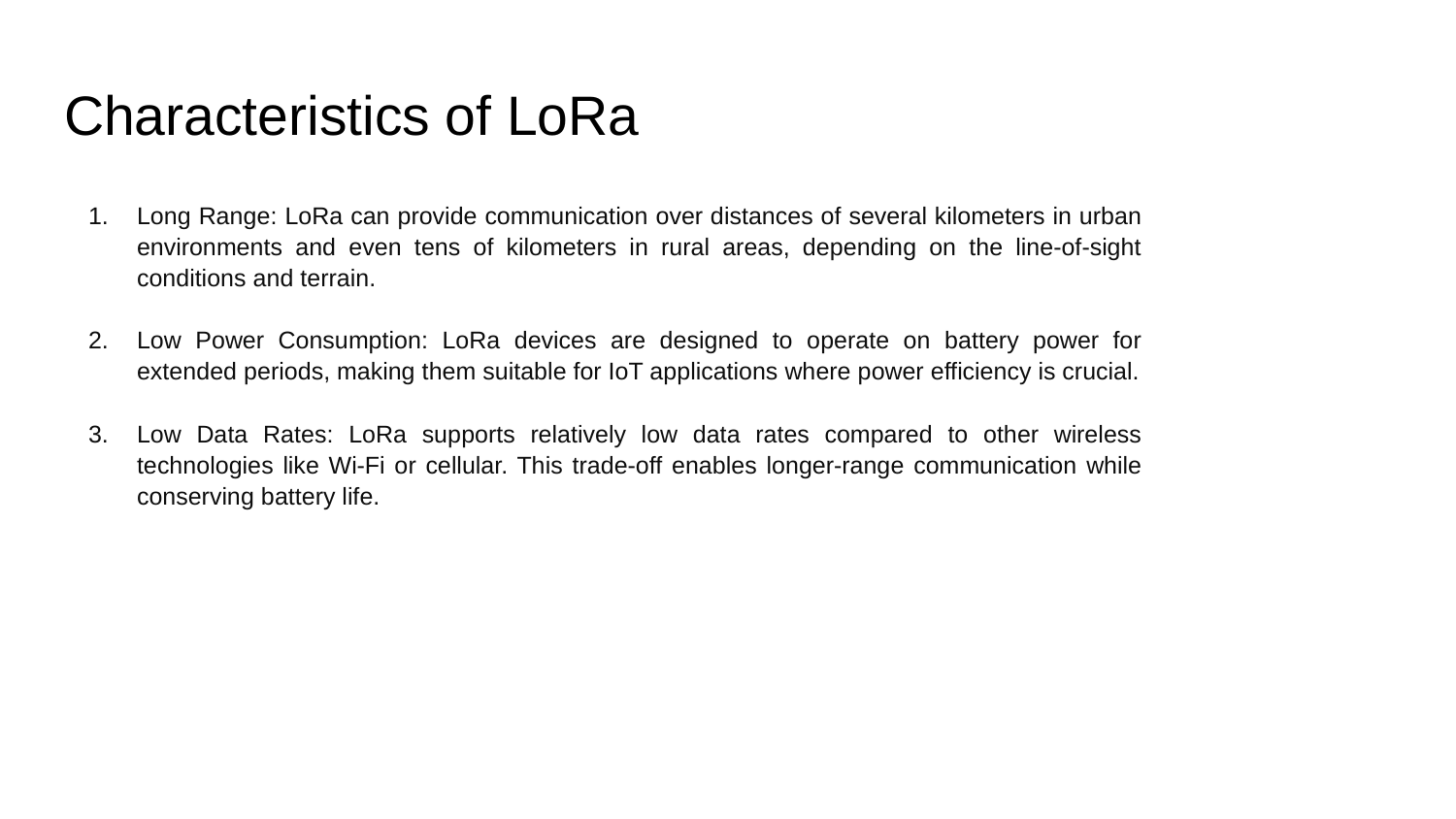

# Characteristics of LoRa
Long Range: LoRa can provide communication over distances of several kilometers in urban environments and even tens of kilometers in rural areas, depending on the line-of-sight conditions and terrain.

Low Power Consumption: LoRa devices are designed to operate on battery power for extended periods, making them suitable for IoT applications where power efficiency is crucial.

Low Data Rates: LoRa supports relatively low data rates compared to other wireless technologies like Wi-Fi or cellular. This trade-off enables longer-range communication while conserving battery life.